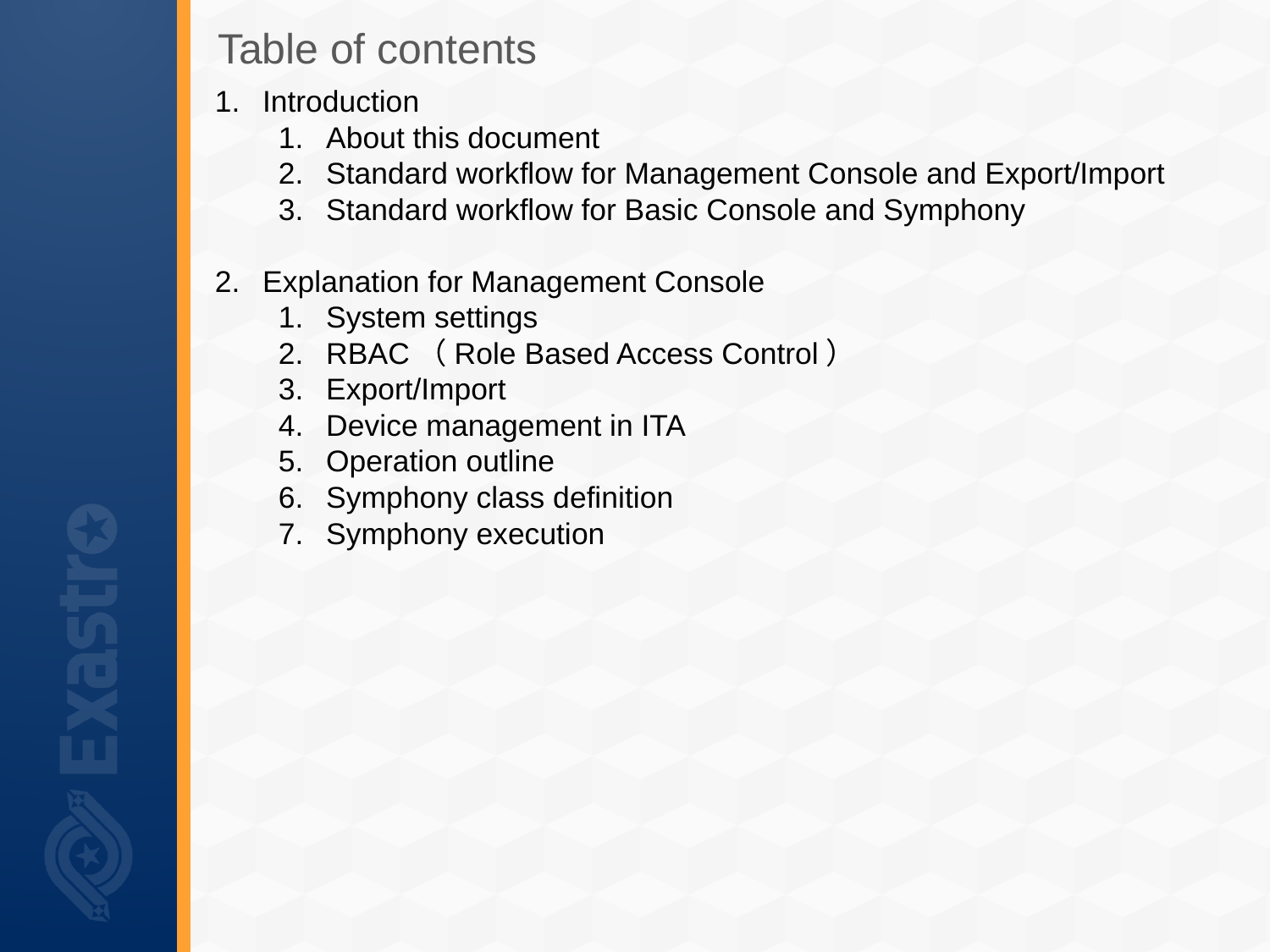

# Table of contents
Introduction
About this document
Standard workflow for Management Console and Export/Import
Standard workflow for Basic Console and Symphony

Explanation for Management Console
System settings
RBAC（Role Based Access Control）
Export/Import
Device management in ITA
Operation outline
Symphony class definition
Symphony execution